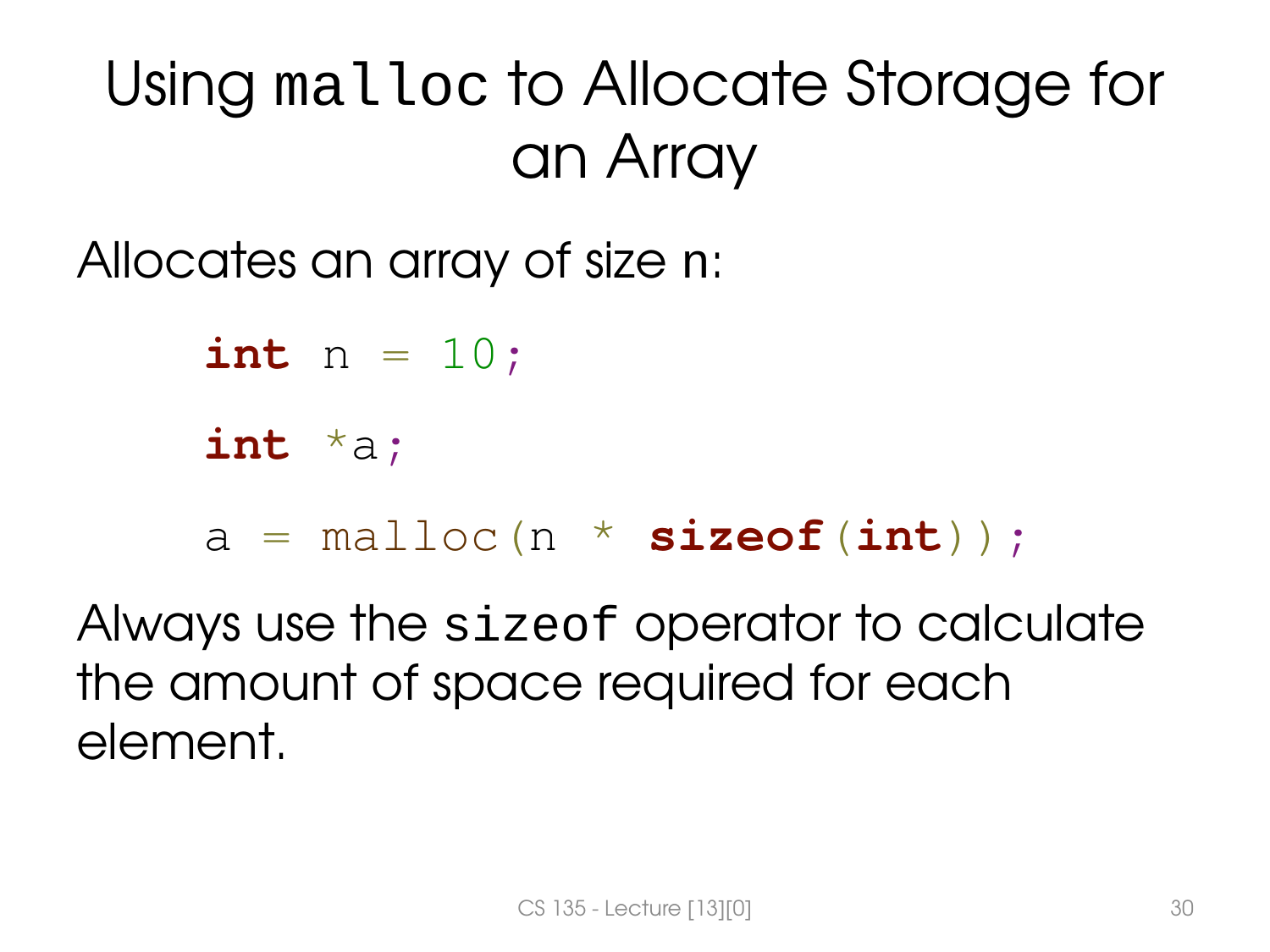

# Using malloc to Allocate Storage for an Array
Allocates an array of size n:
	int n = 10;
	int *a;
	a = malloc(n * sizeof(int));
Always use the sizeof operator to calculate the amount of space required for each element.
CS 135 - Lecture [13][0]
30